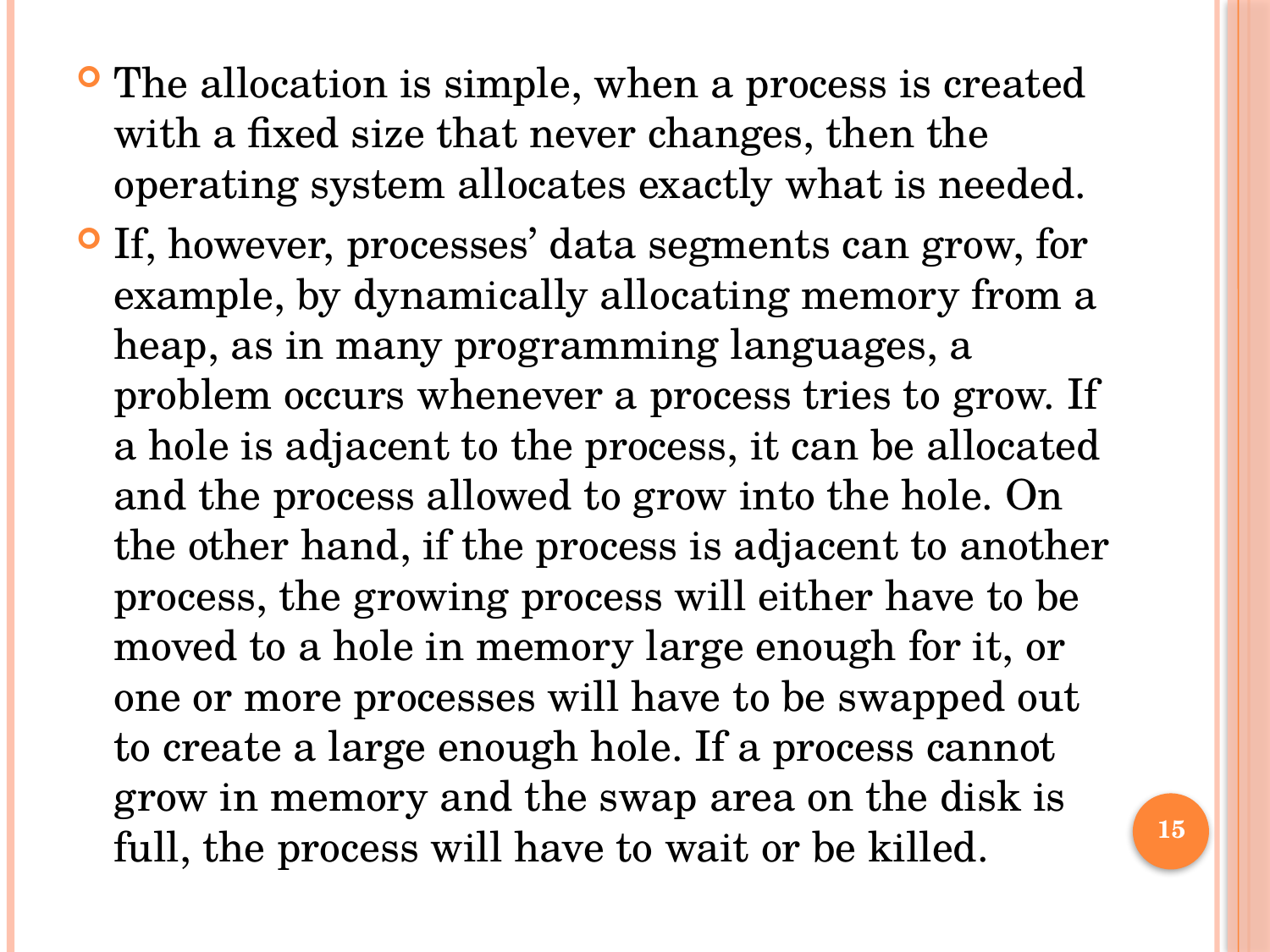

The allocation is simple, when a process is created with a fixed size that never changes, then the operating system allocates exactly what is needed.
If, however, processes’ data segments can grow, for example, by dynamically allocating memory from a heap, as in many programming languages, a problem occurs whenever a process tries to grow. If a hole is adjacent to the process, it can be allocated and the process allowed to grow into the hole. On the other hand, if the process is adjacent to another process, the growing process will either have to be moved to a hole in memory large enough for it, or one or more processes will have to be swapped out to create a large enough hole. If a process cannot grow in memory and the swap area on the disk is full, the process will have to wait or be killed.

15